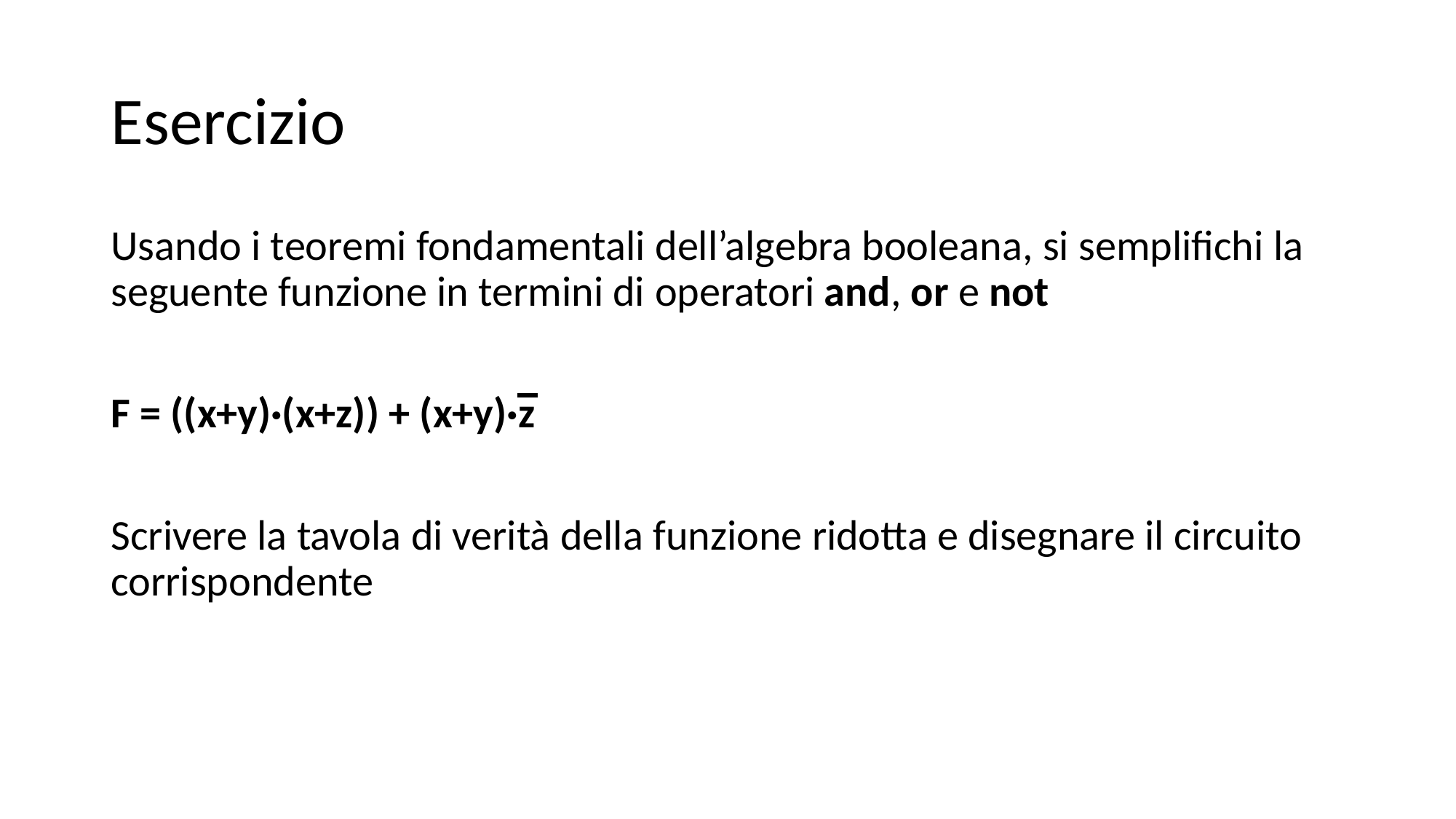

# Esercizio
Usando i teoremi fondamentali dell’algebra booleana, si semplifichi la seguente funzione in termini di operatori and, or e not

F = ((x+y)·(x+z)) + (x+y)·z

Scrivere la tavola di verità della funzione ridotta e disegnare il circuito corrispondente